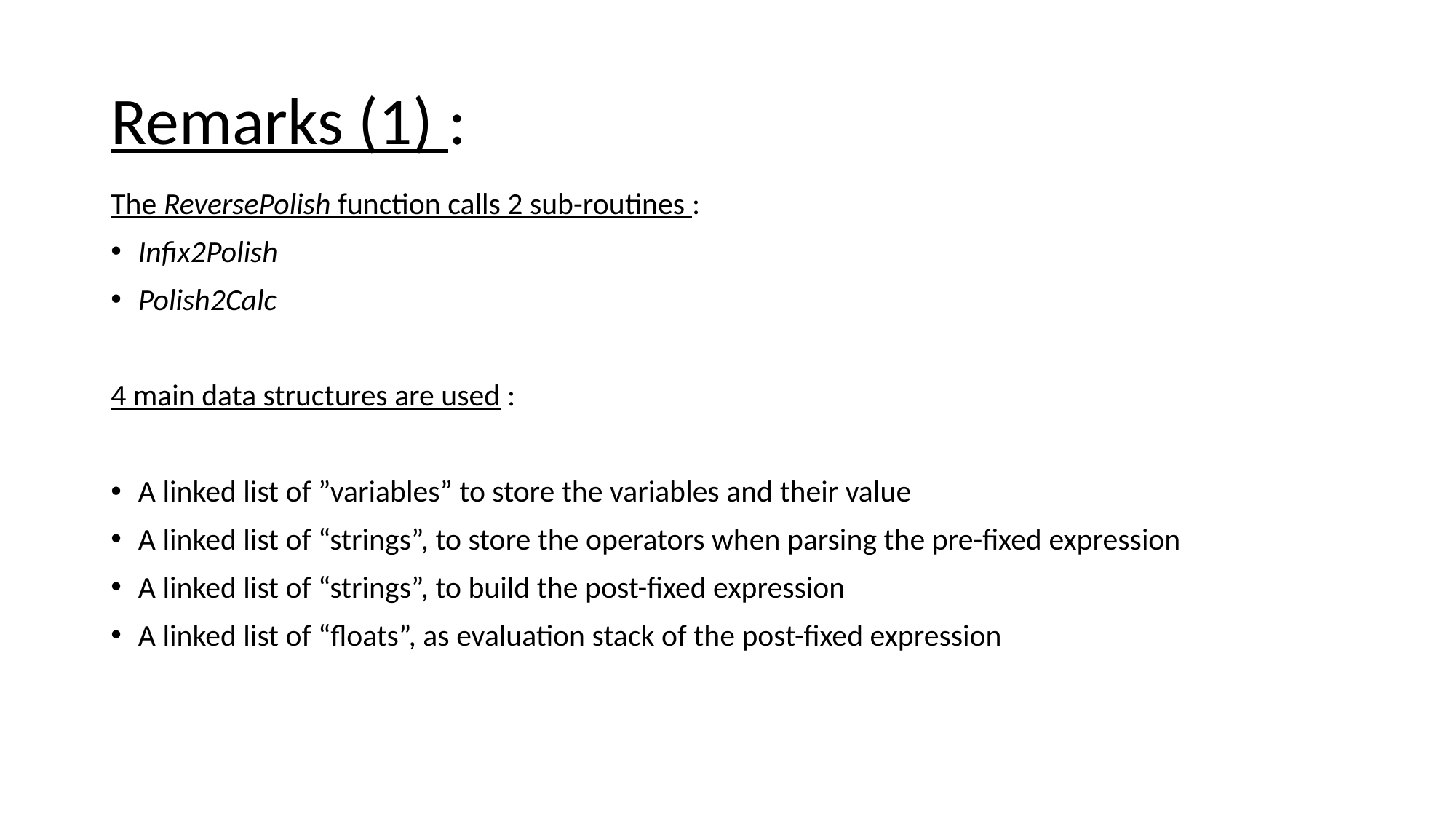

# Remarks (1) :
The ReversePolish function calls 2 sub-routines :
Infix2Polish
Polish2Calc

4 main data structures are used :

A linked list of ”variables” to store the variables and their value
A linked list of “strings”, to store the operators when parsing the pre-fixed expression
A linked list of “strings”, to build the post-fixed expression
A linked list of “floats”, as evaluation stack of the post-fixed expression